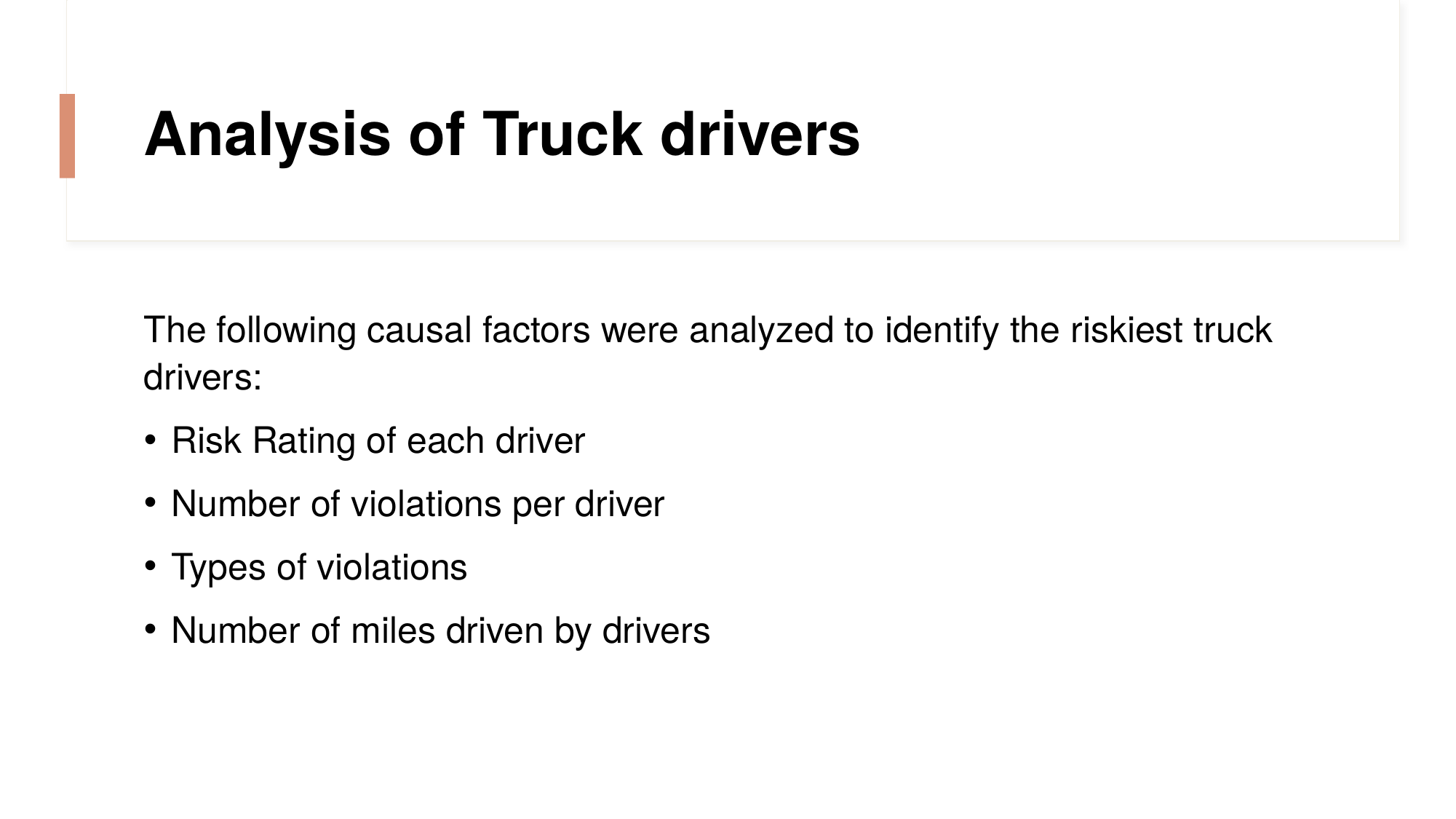

# Analysis of Truck drivers
The following causal factors were analyzed to identify the riskiest truck drivers:
Risk Rating of each driver
Number of violations per driver
Types of violations
Number of miles driven by drivers